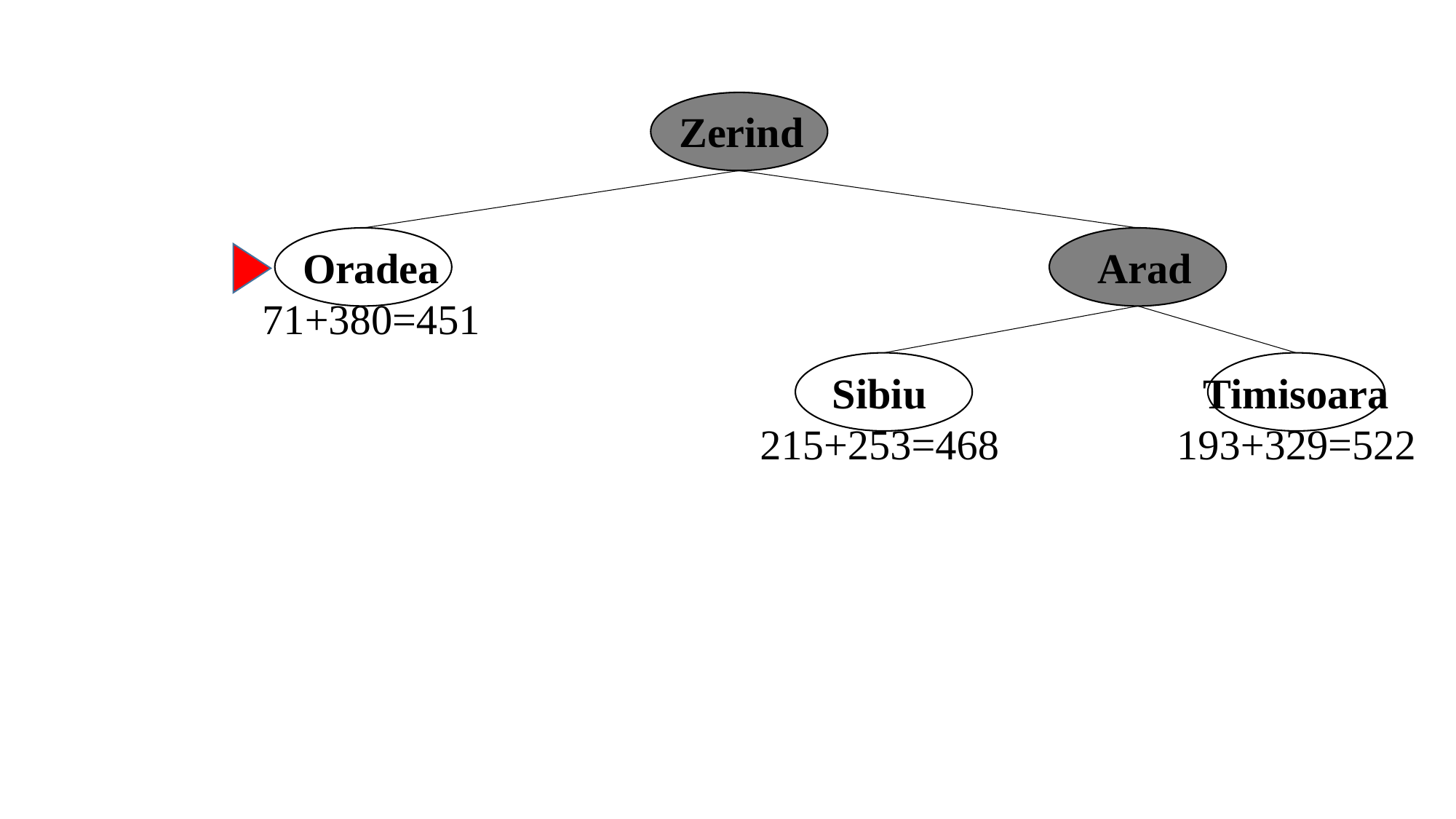

Zerind

Oradea
71+380=451
Arad

Timisoara
193+329=522
Sibiu
215+253=468